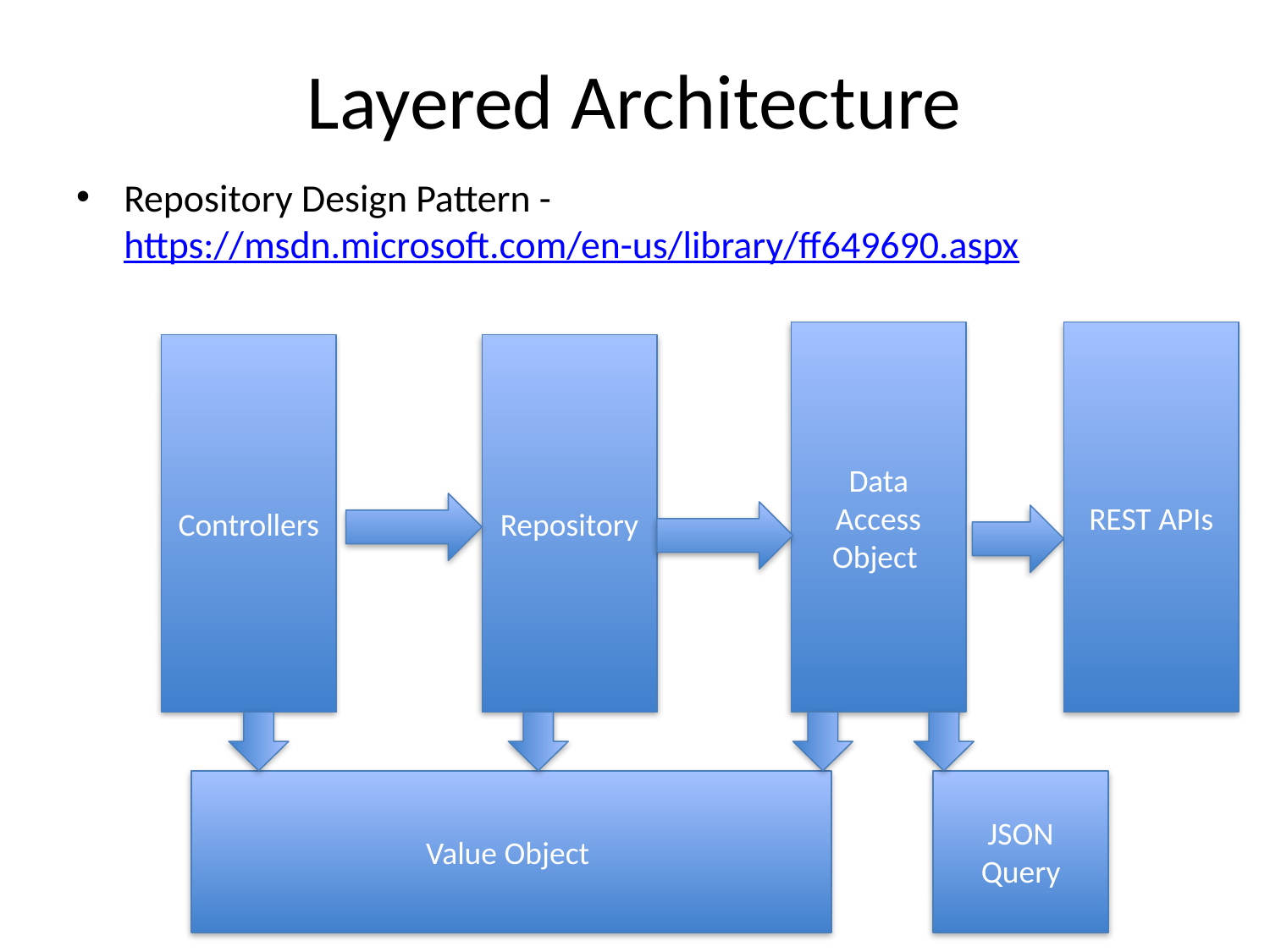

# Layered Architecture
Repository Design Pattern - https://msdn.microsoft.com/en-us/library/ff649690.aspx

Data Access Object
REST APIs
Controllers
Repository

Value Object
JSON Query